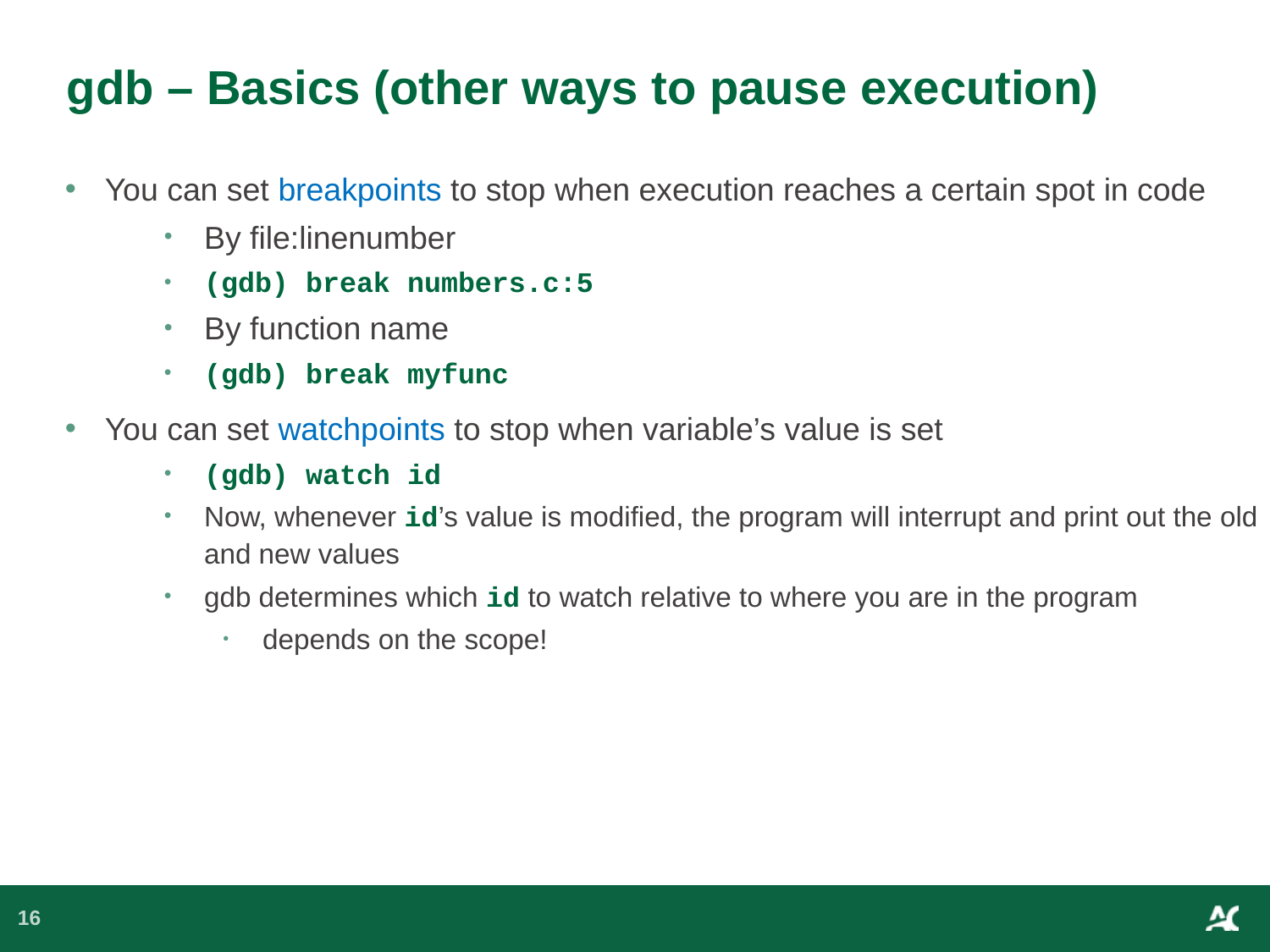

# gdb – Basics (other ways to pause execution)
You can set breakpoints to stop when execution reaches a certain spot in code
By file:linenumber
(gdb) break numbers.c:5
By function name
(gdb) break myfunc
You can set watchpoints to stop when variable’s value is set
(gdb) watch id
Now, whenever id’s value is modified, the program will interrupt and print out the old and new values
gdb determines which id to watch relative to where you are in the program
depends on the scope!

16